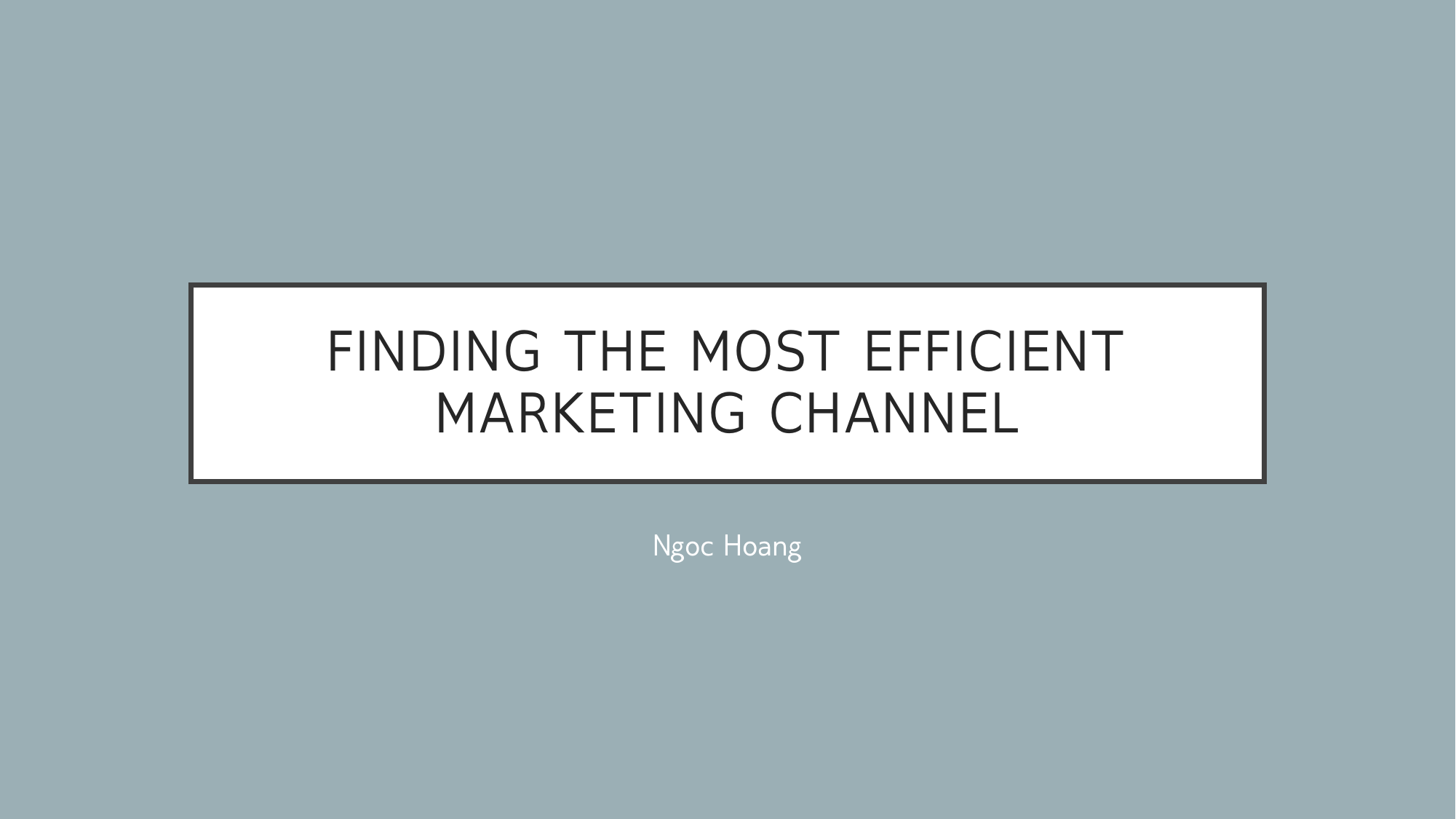

# Finding the most efficient marketing channel
Ngoc Hoang